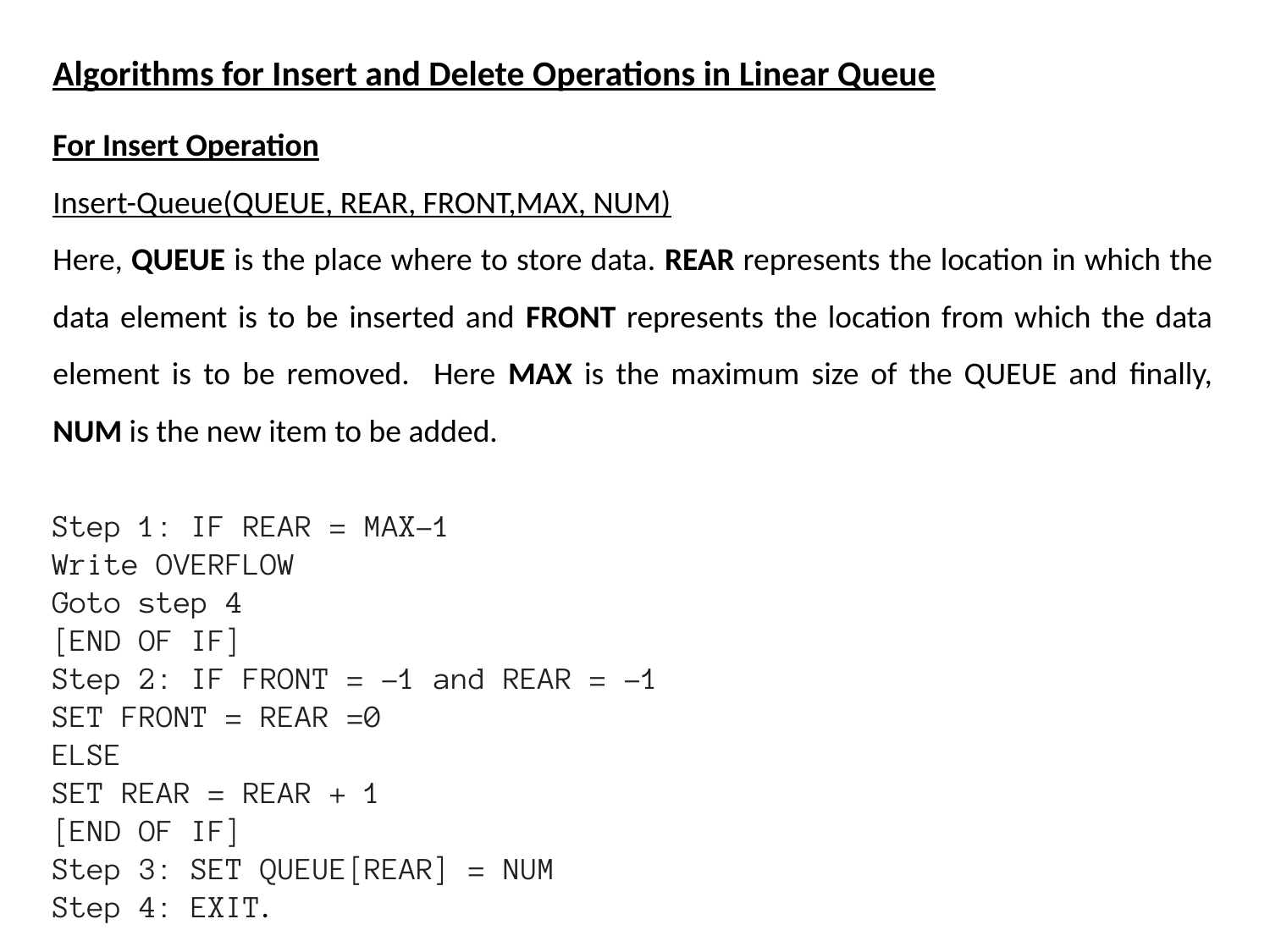

Algorithms for Insert and Delete Operations in Linear Queue
For Insert Operation
Insert-Queue(QUEUE, REAR, FRONT,MAX, NUM)
Here, QUEUE is the place where to store data. REAR represents the location in which the data element is to be inserted and FRONT represents the location from which the data element is to be removed.  Here MAX is the maximum size of the QUEUE and finally, NUM is the new item to be added.

Step 1: IF REAR = MAX-1
Write OVERFLOW
Goto step 4
[END OF IF]
Step 2: IF FRONT = -1 and REAR = -1
SET FRONT = REAR =0
ELSE
SET REAR = REAR + 1
[END OF IF]
Step 3: SET QUEUE[REAR] = NUM
Step 4: EXIT.